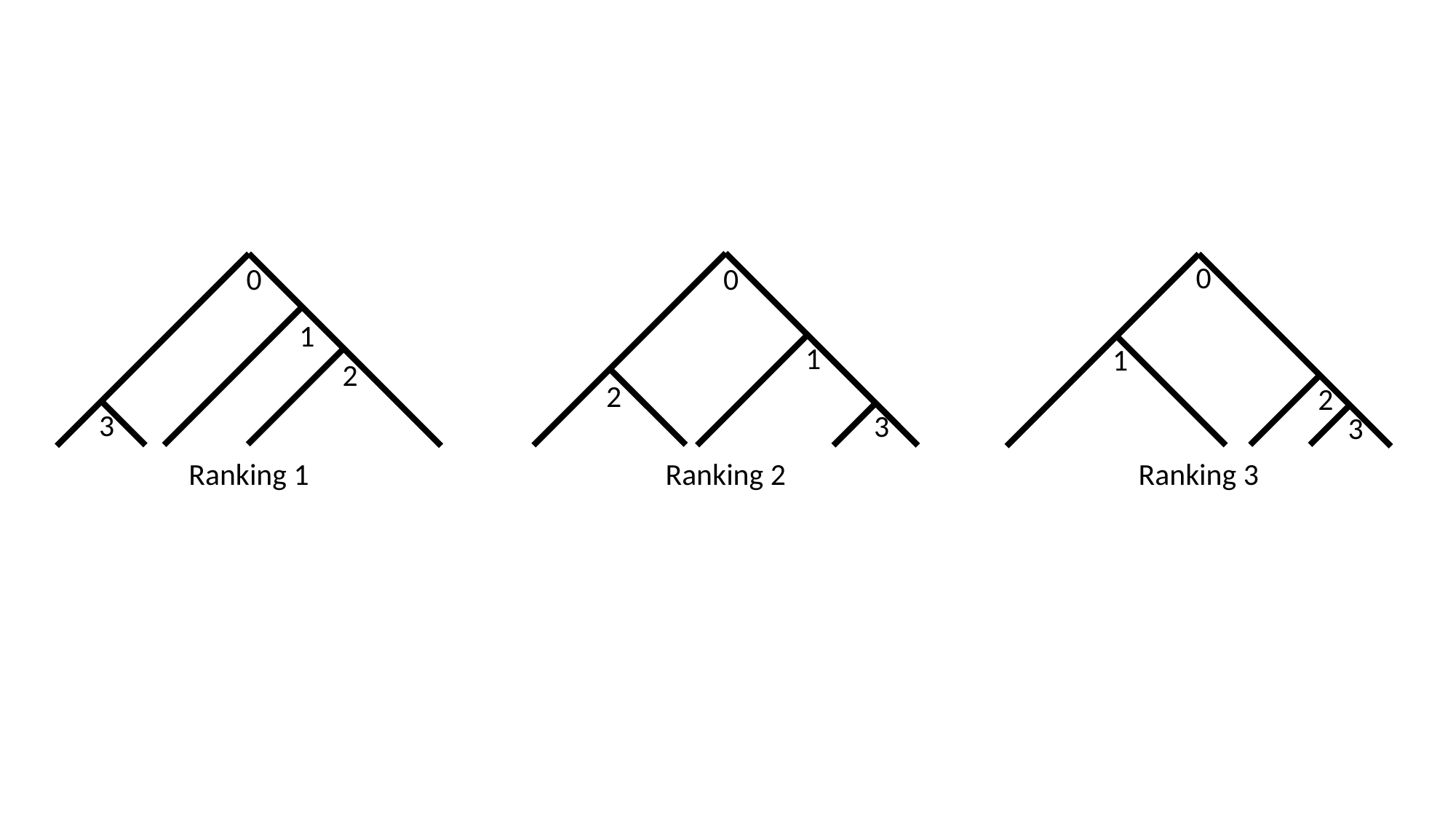

0
0
0
1
1
1
2
2
2
3
3
3
Ranking 1
Ranking 2
Ranking 3